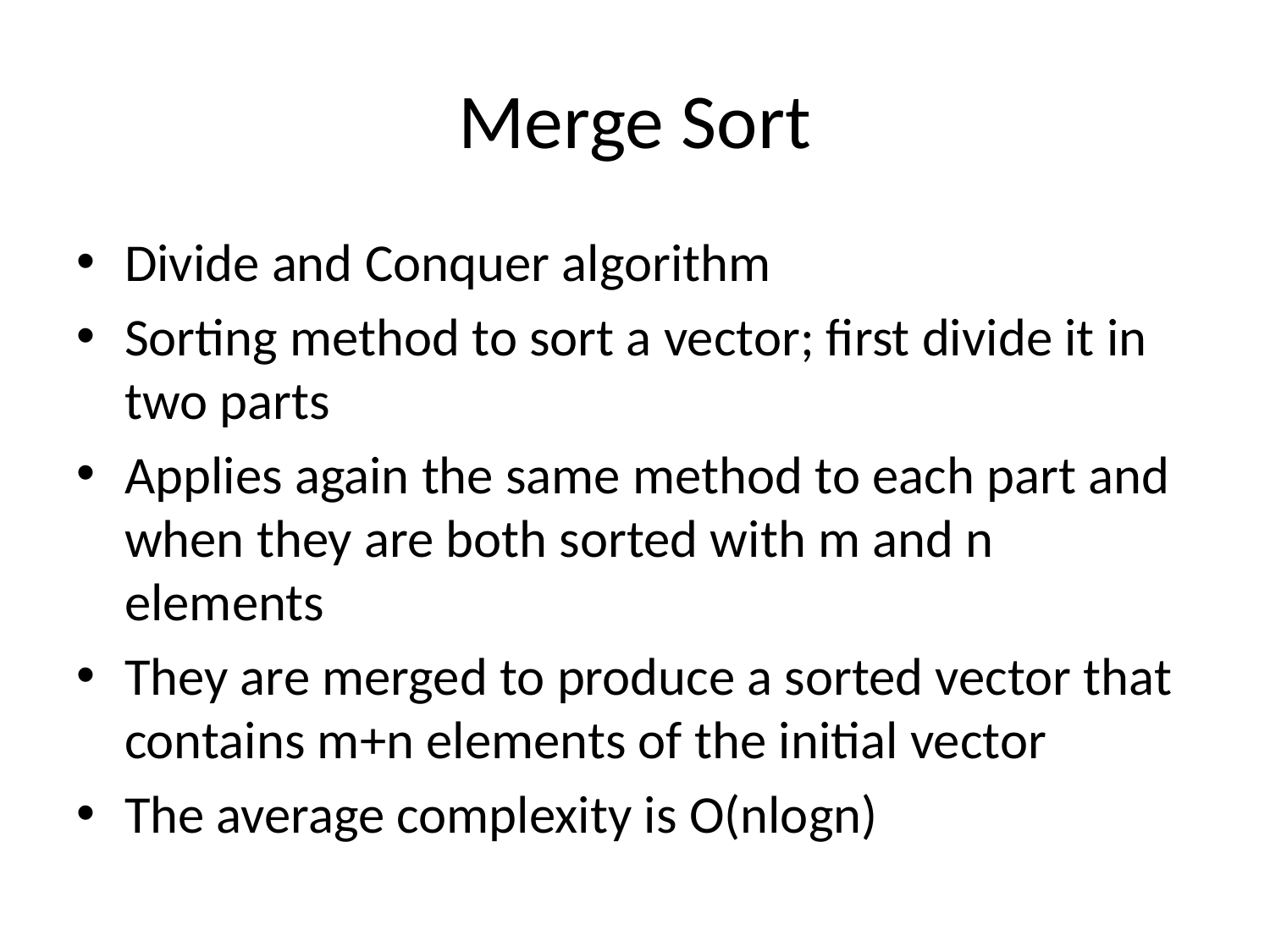

# Merge Sort
Divide and Conquer algorithm
Sorting method to sort a vector; first divide it in two parts
Applies again the same method to each part and when they are both sorted with m and n elements
They are merged to produce a sorted vector that contains m+n elements of the initial vector
The average complexity is O(nlogn)